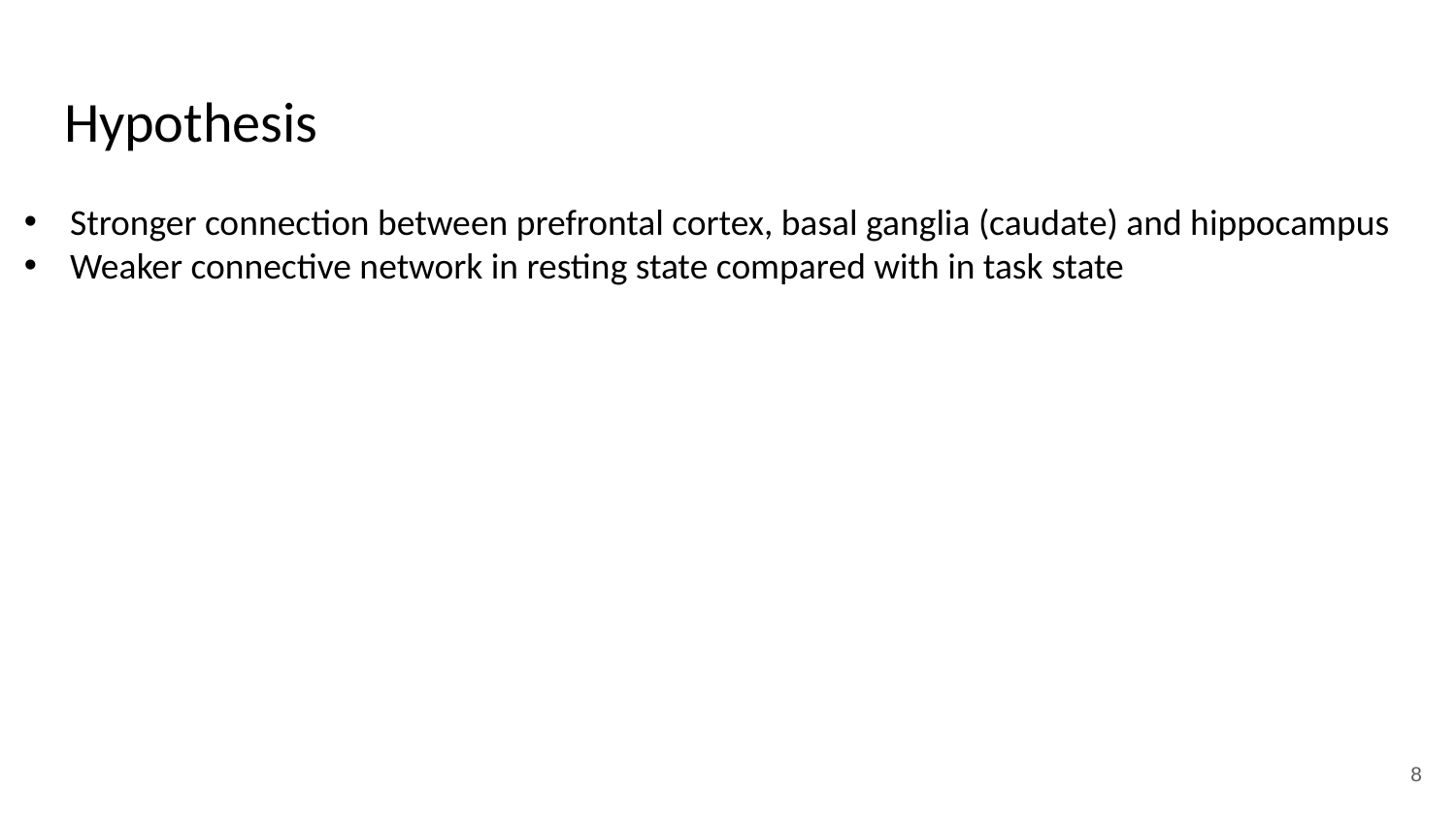

# Hypothesis
Stronger connection between prefrontal cortex, basal ganglia (caudate) and hippocampus
Weaker connective network in resting state compared with in task state

8